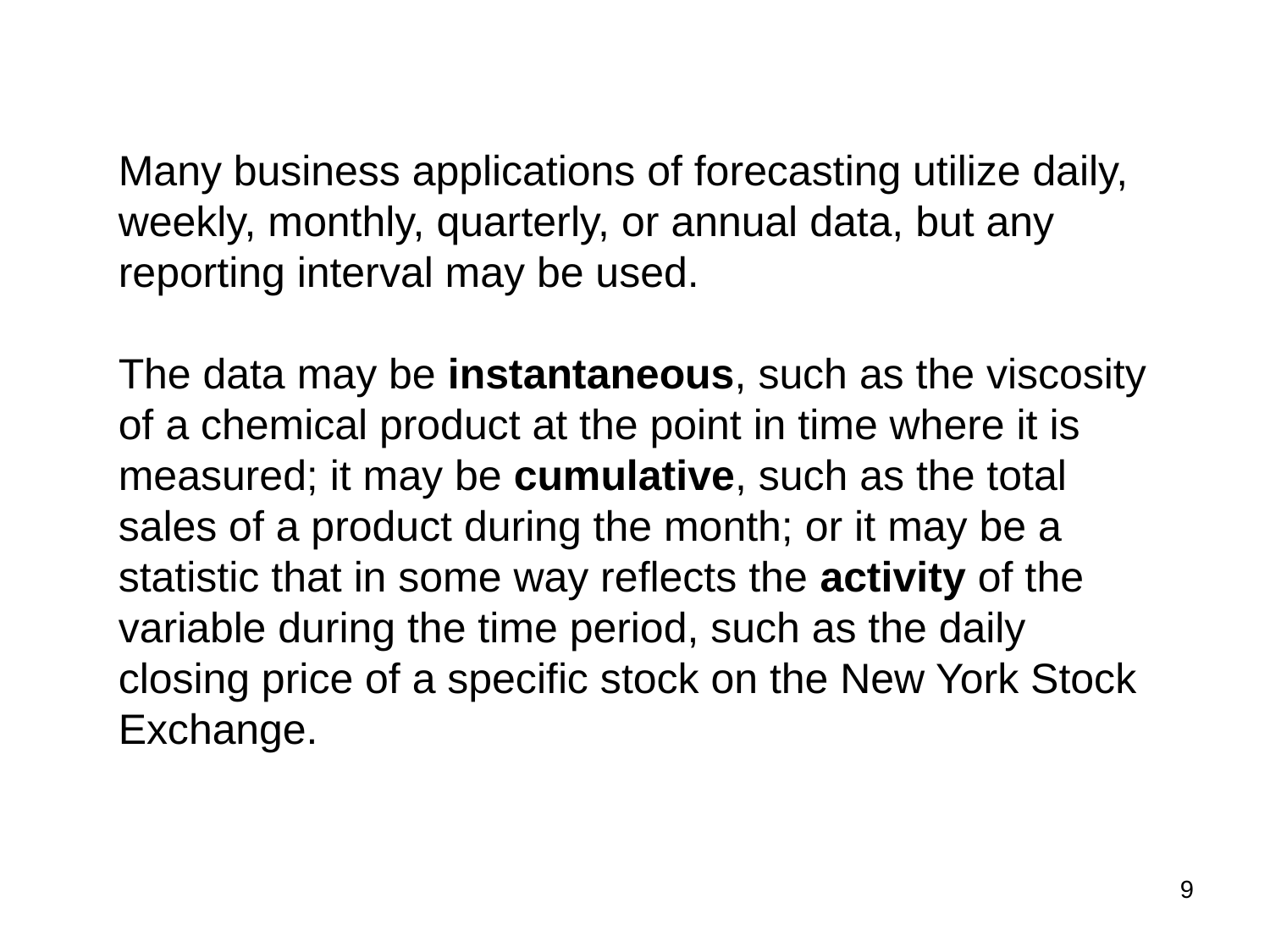

Many business applications of forecasting utilize daily, weekly, monthly, quarterly, or annual data, but any reporting interval may be used.

The data may be instantaneous, such as the viscosity of a chemical product at the point in time where it is measured; it may be cumulative, such as the total sales of a product during the month; or it may be a statistic that in some way reflects the activity of the variable during the time period, such as the daily closing price of a specific stock on the New York Stock Exchange.

9